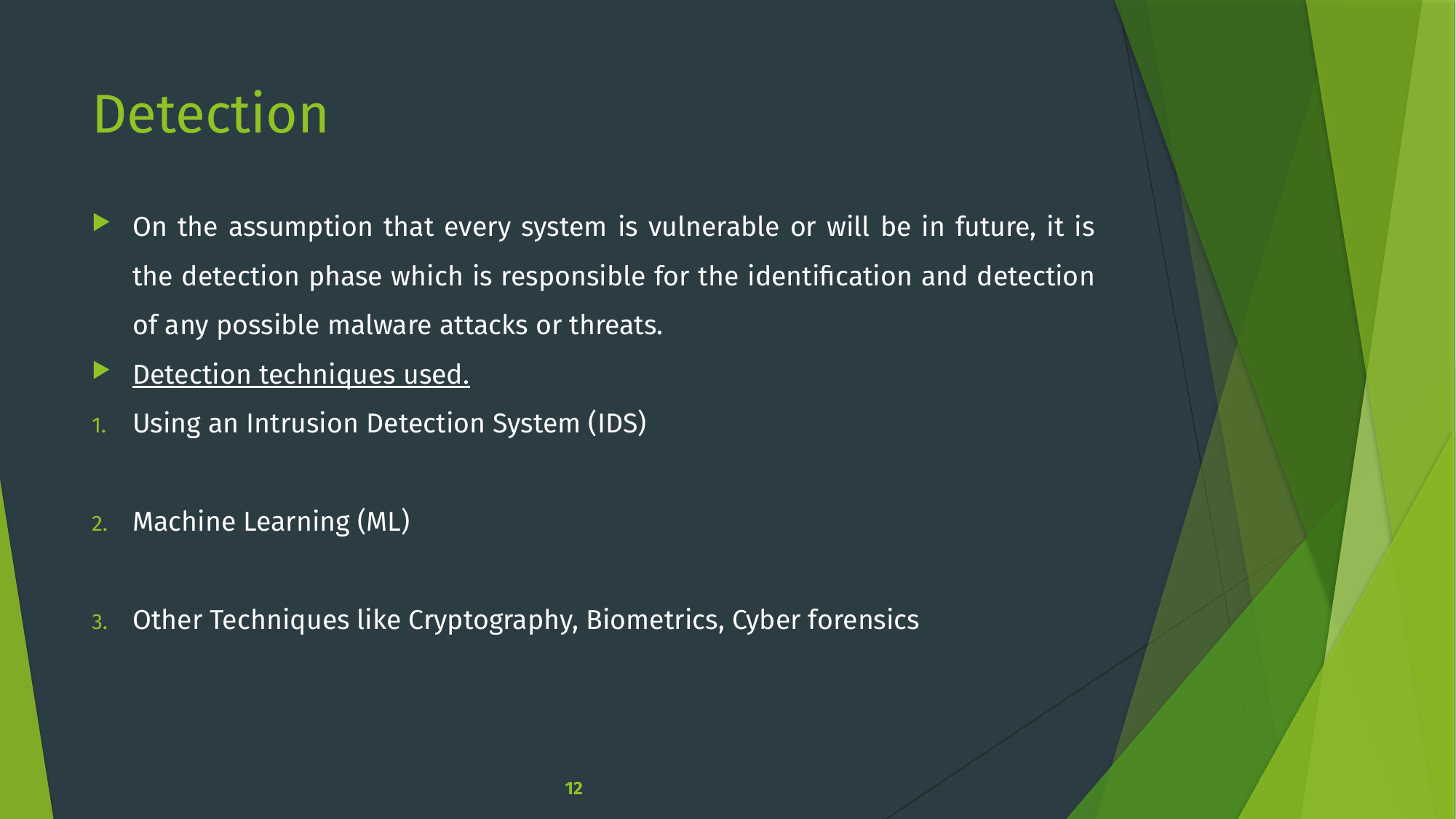

# Detection
On the assumption that every system is vulnerable or will be in future, it is the detection phase which is responsible for the identification and detection of any possible malware attacks or threats.
Detection techniques used.
Using an Intrusion Detection System (IDS)
Machine Learning (ML)
Other Techniques like Cryptography, Biometrics, Cyber forensics

12